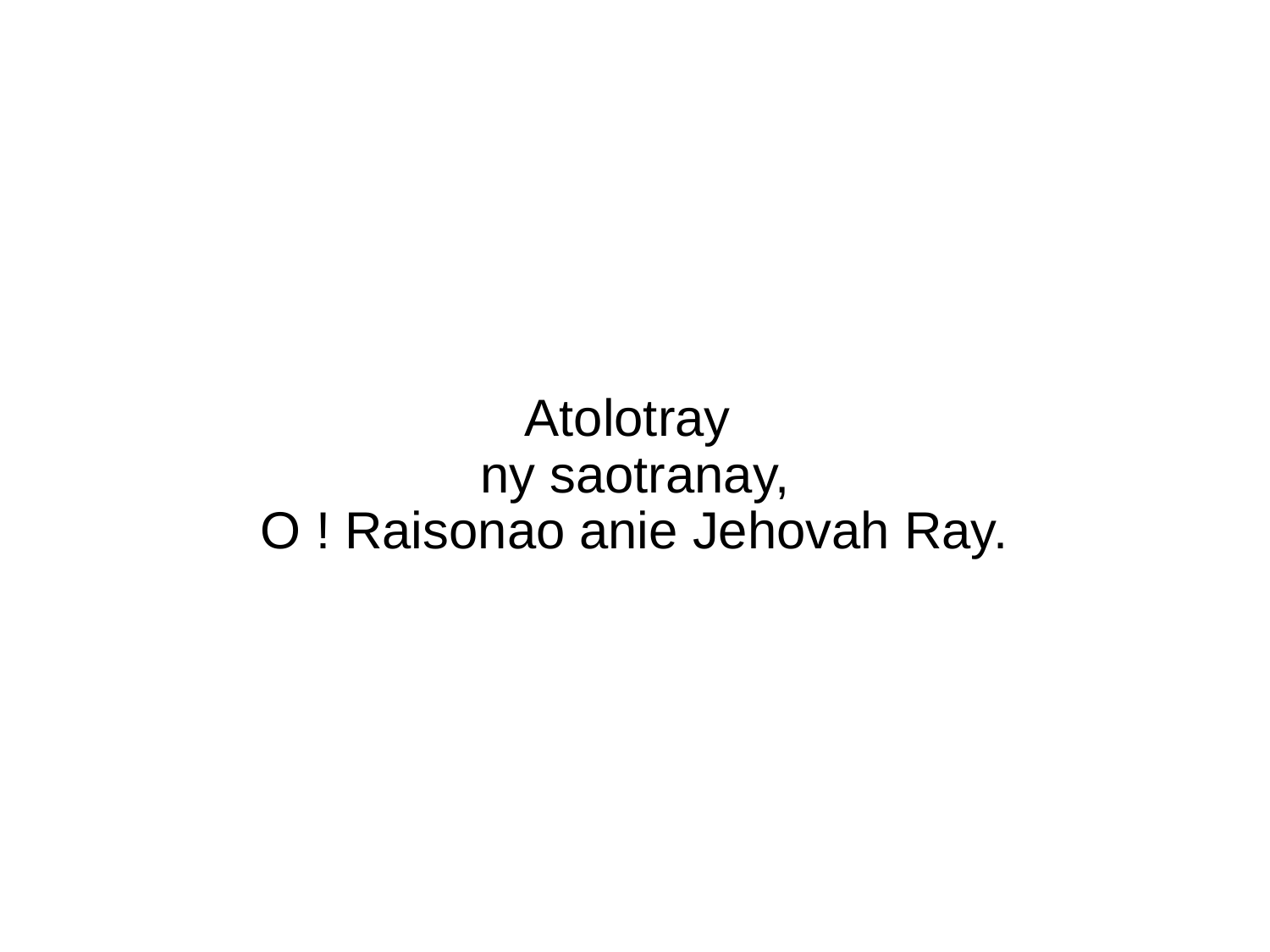

Atolotray
ny saotranay,
O ! Raisonao anie Jehovah Ray.